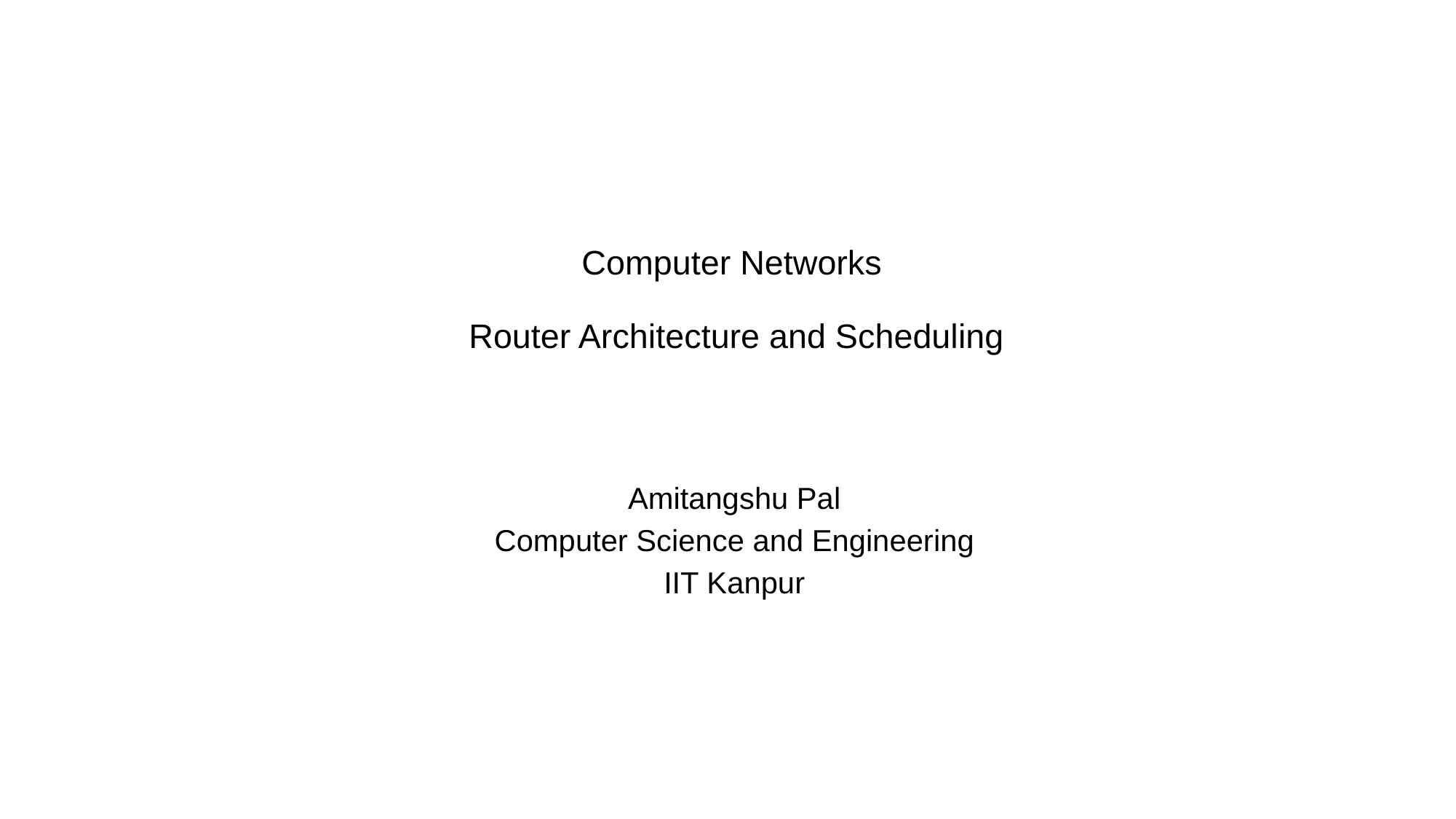

# Computer Networks Router Architecture and Scheduling
Amitangshu Pal
Computer Science and Engineering
IIT Kanpur